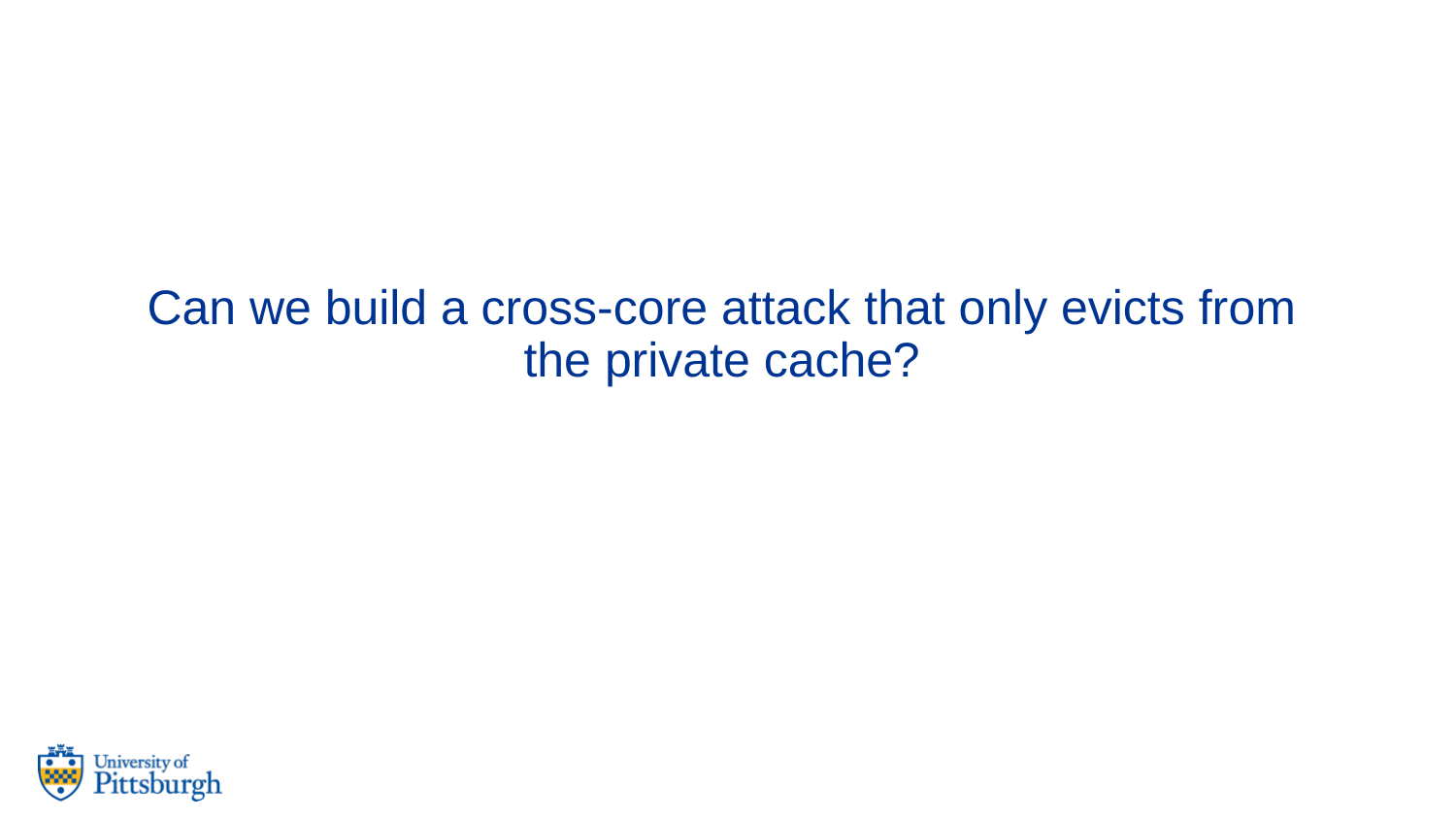

Can we build a cross-core attack that only evicts from the private cache?